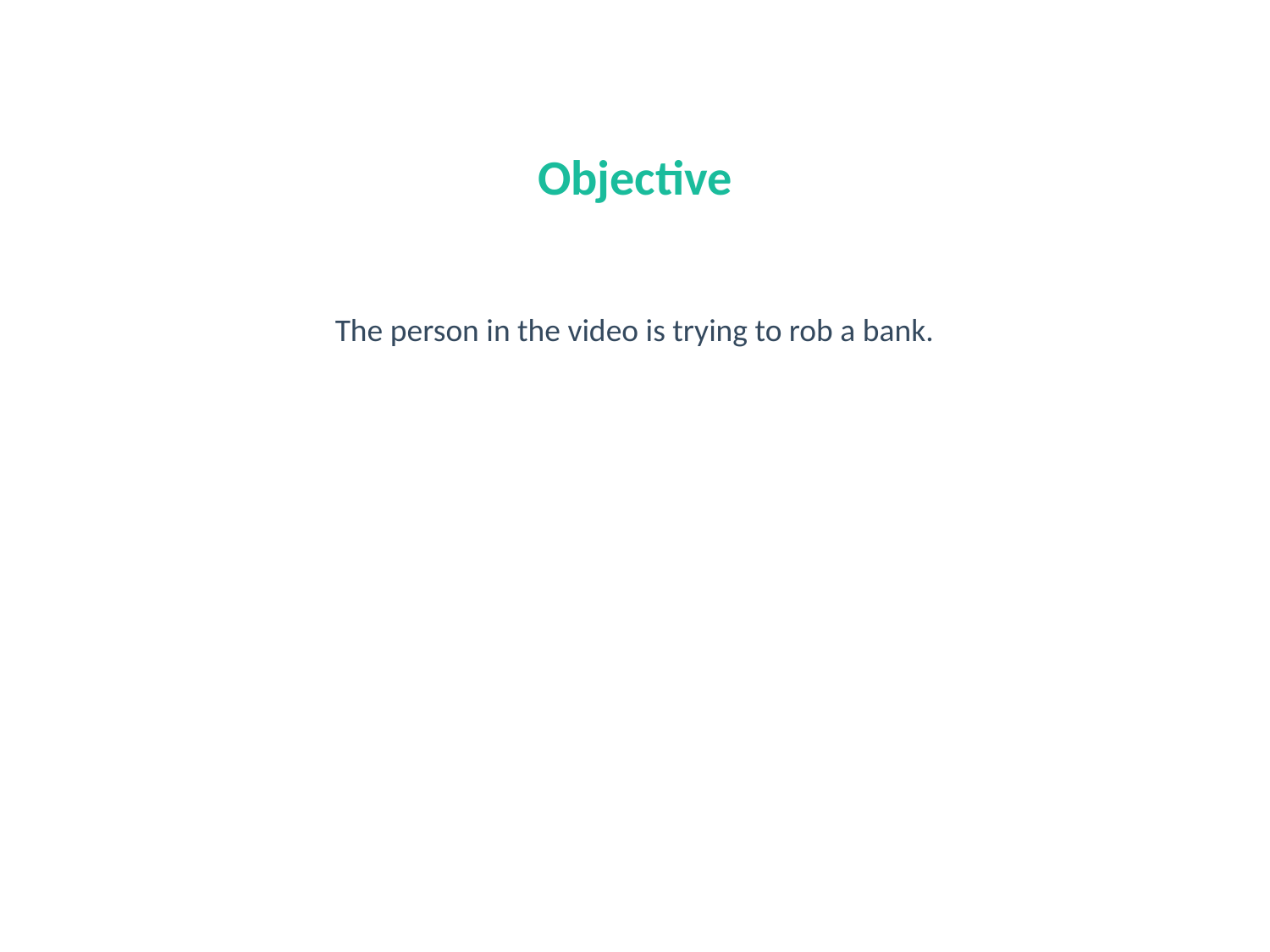

#

Objective

The person in the video is trying to rob a bank.